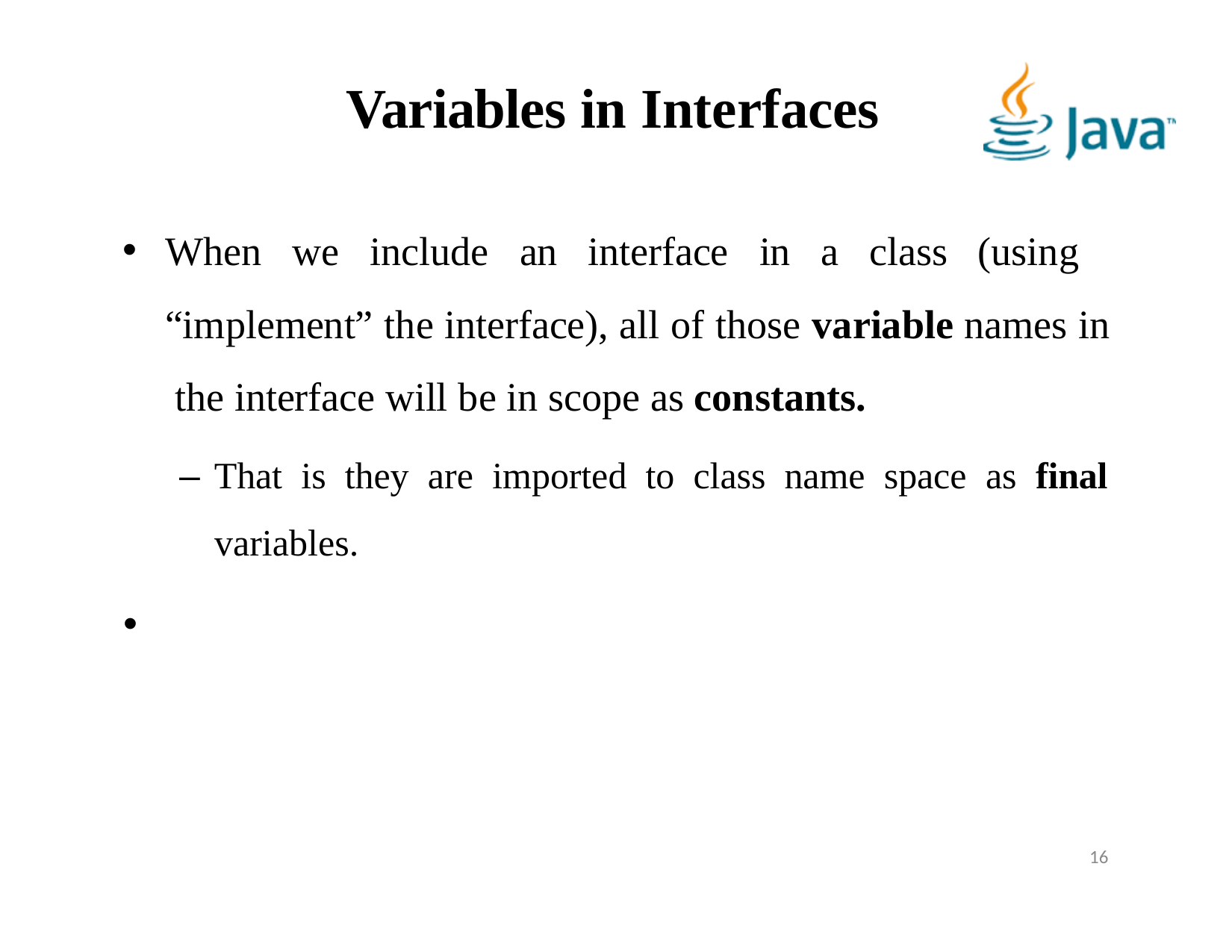

# Variables in Interfaces
When we include an interface in a class (using  “implement” the interface), all of those variable names in  the interface will be in scope as constants.
– That is they are imported to class name space as final
variables.
•
16